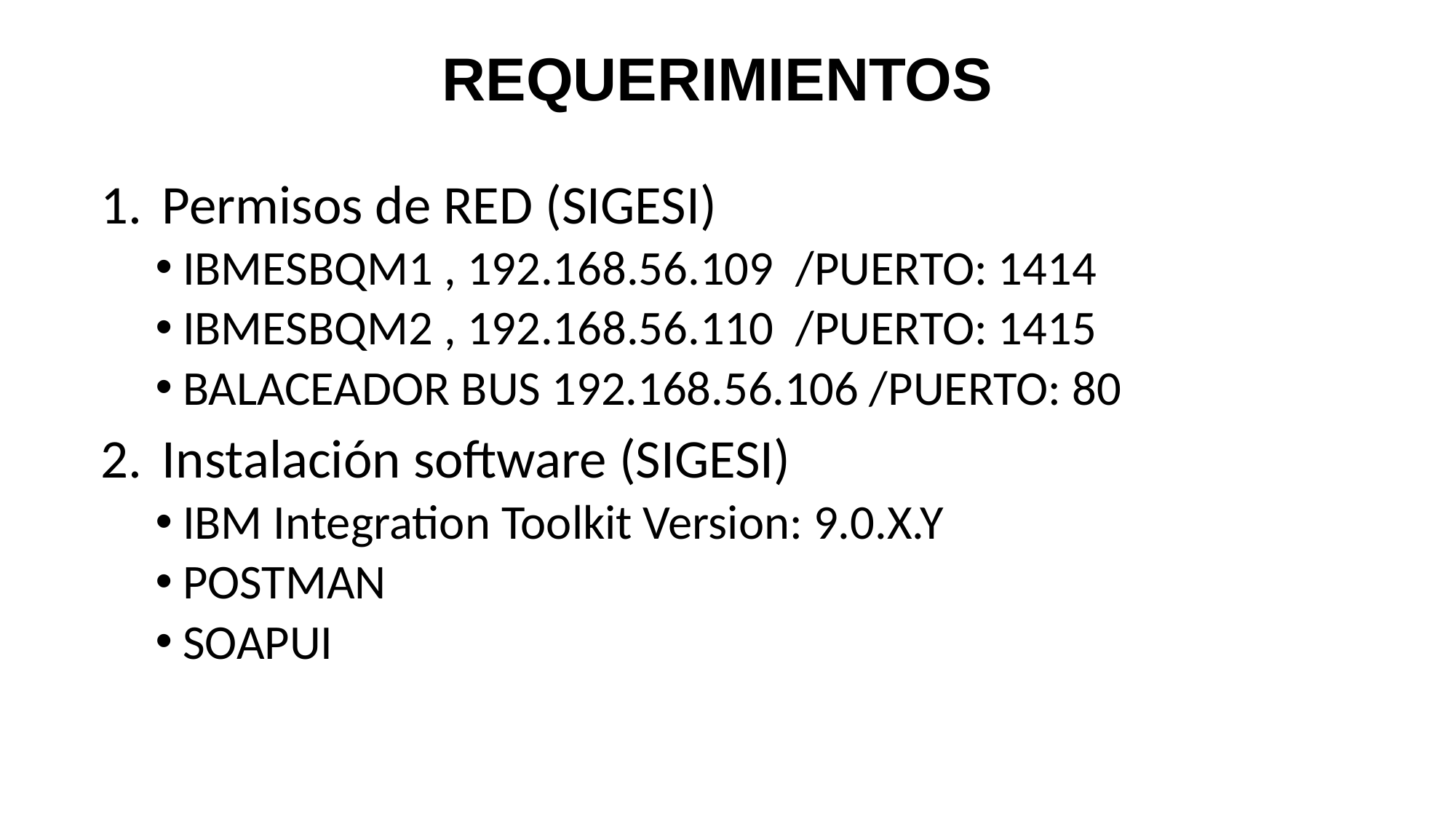

# REQUERIMIENTOS
Permisos de RED (SIGESI)
IBMESBQM1 , 192.168.56.109  /PUERTO: 1414
IBMESBQM2 , 192.168.56.110  /PUERTO: 1415
BALACEADOR BUS 192.168.56.106 /PUERTO: 80
Instalación software (SIGESI)
IBM Integration Toolkit Version: 9.0.X.Y
POSTMAN
SOAPUI